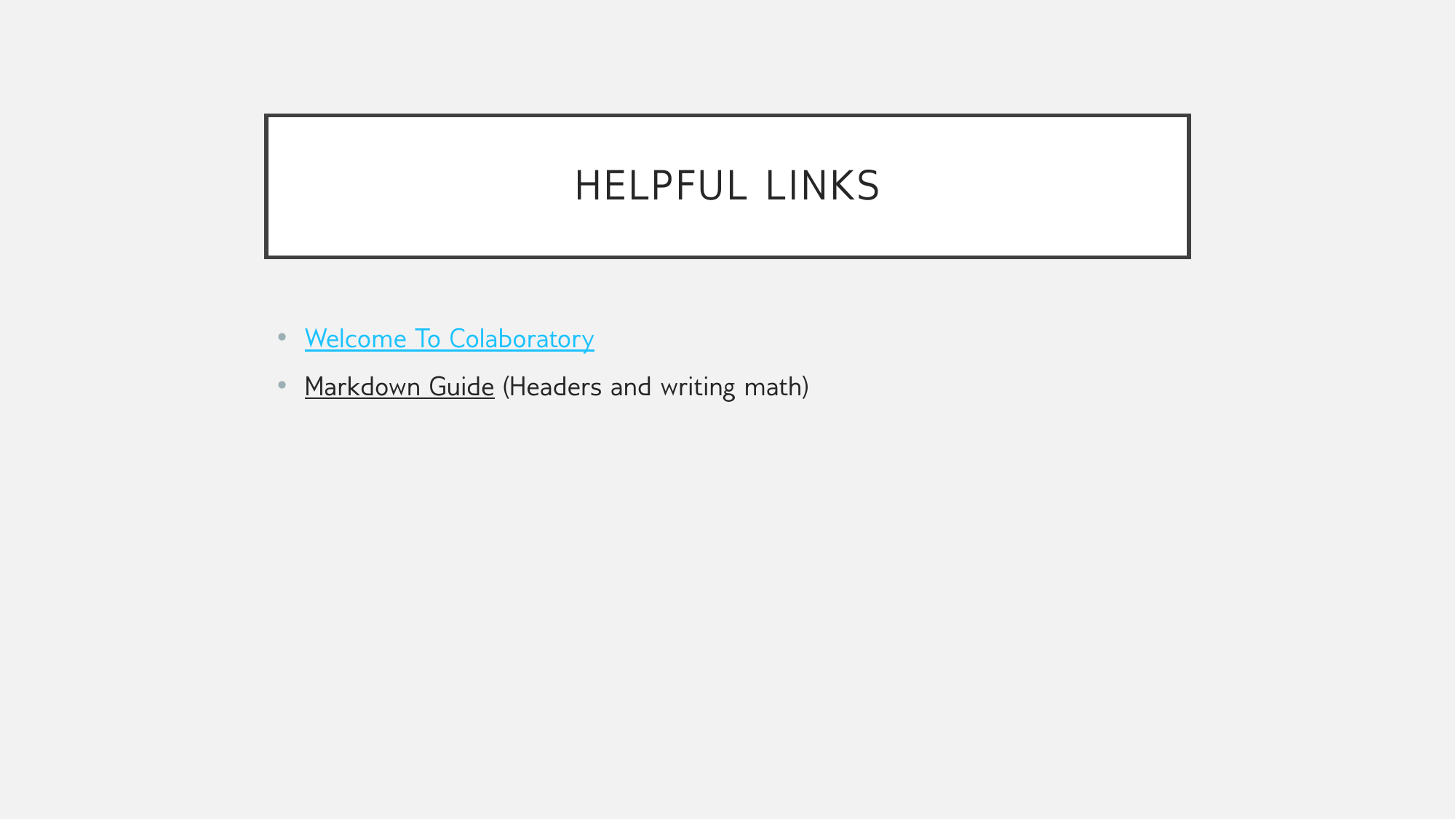

# Helpful Links
Welcome To Colaboratory
Markdown Guide (Headers and writing math)